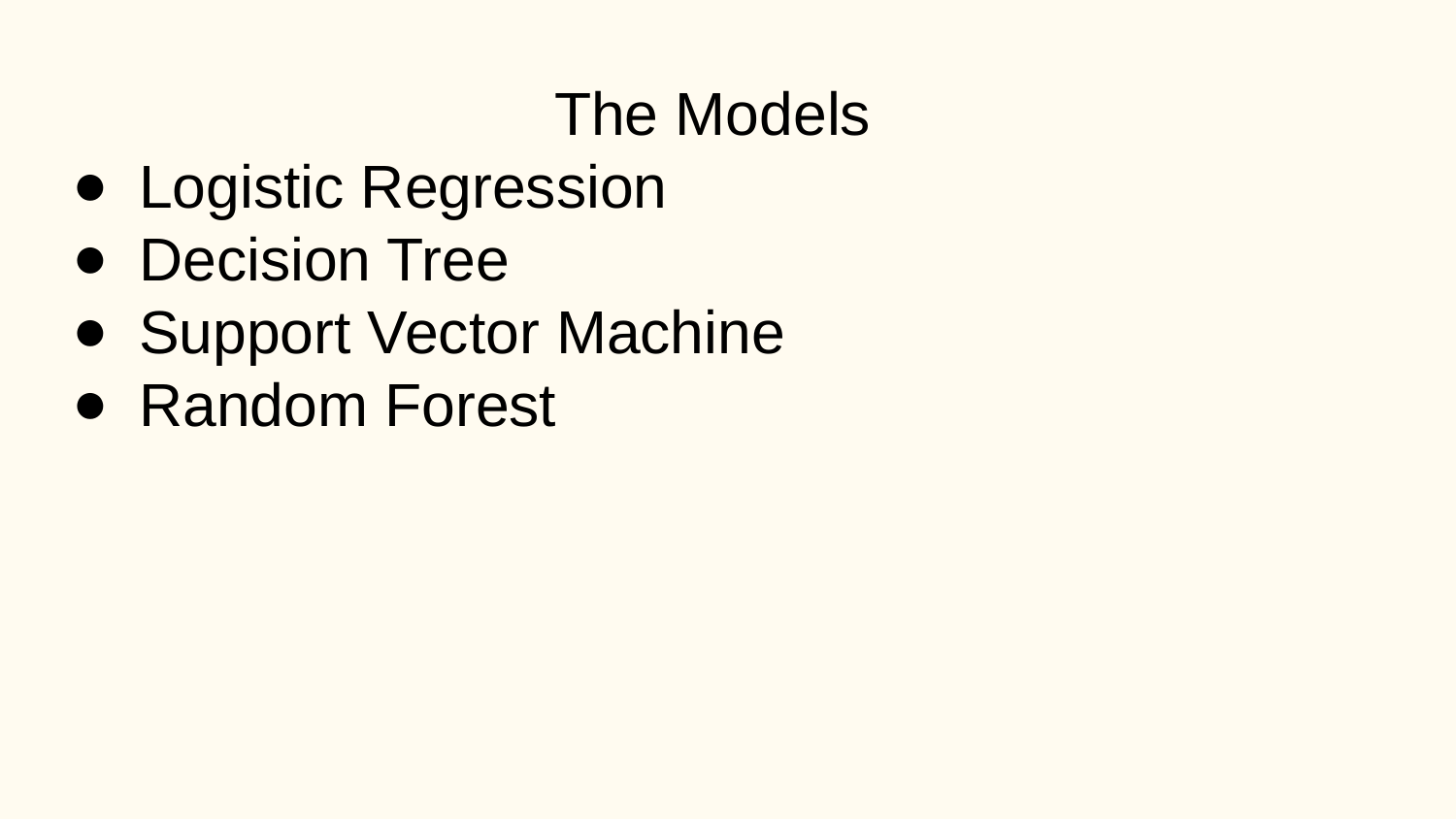

The Models
Logistic Regression
Decision Tree
Support Vector Machine
Random Forest